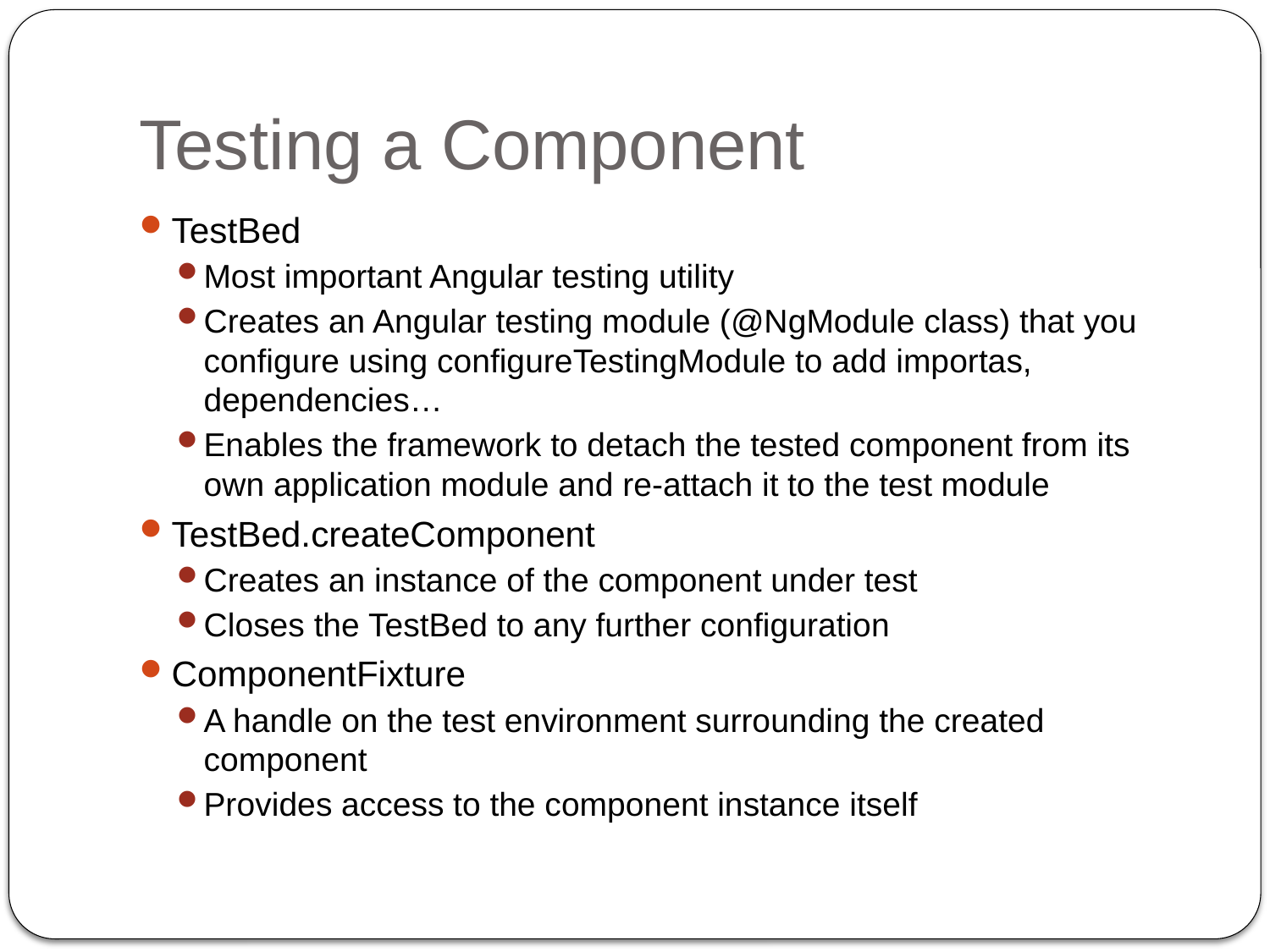

# Testing a Component
TestBed
Most important Angular testing utility
Creates an Angular testing module (@NgModule class) that you configure using configureTestingModule to add importas, dependencies…
Enables the framework to detach the tested component from its own application module and re-attach it to the test module
TestBed.createComponent
Creates an instance of the component under test
Closes the TestBed to any further configuration
ComponentFixture
A handle on the test environment surrounding the created component
Provides access to the component instance itself